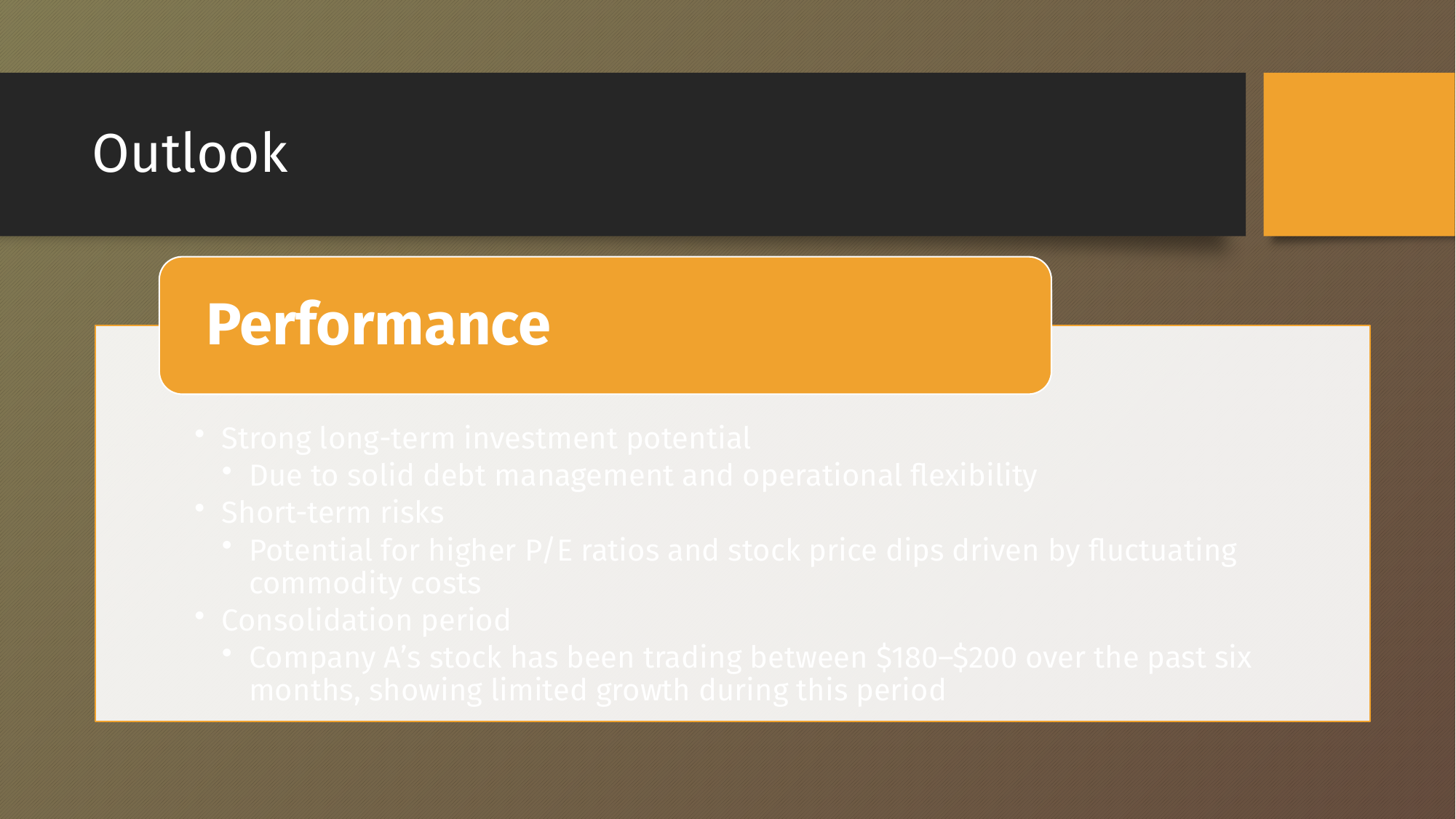

# Outlook
Strong long-term investment potential
Due to solid debt management and operational flexibility
Short-term risks
Potential for higher P/E ratios and stock price dips driven by fluctuating commodity costs
Consolidation period
Company A’s stock has been trading between $180–$200 over the past six months, showing limited growth during this period
Performance